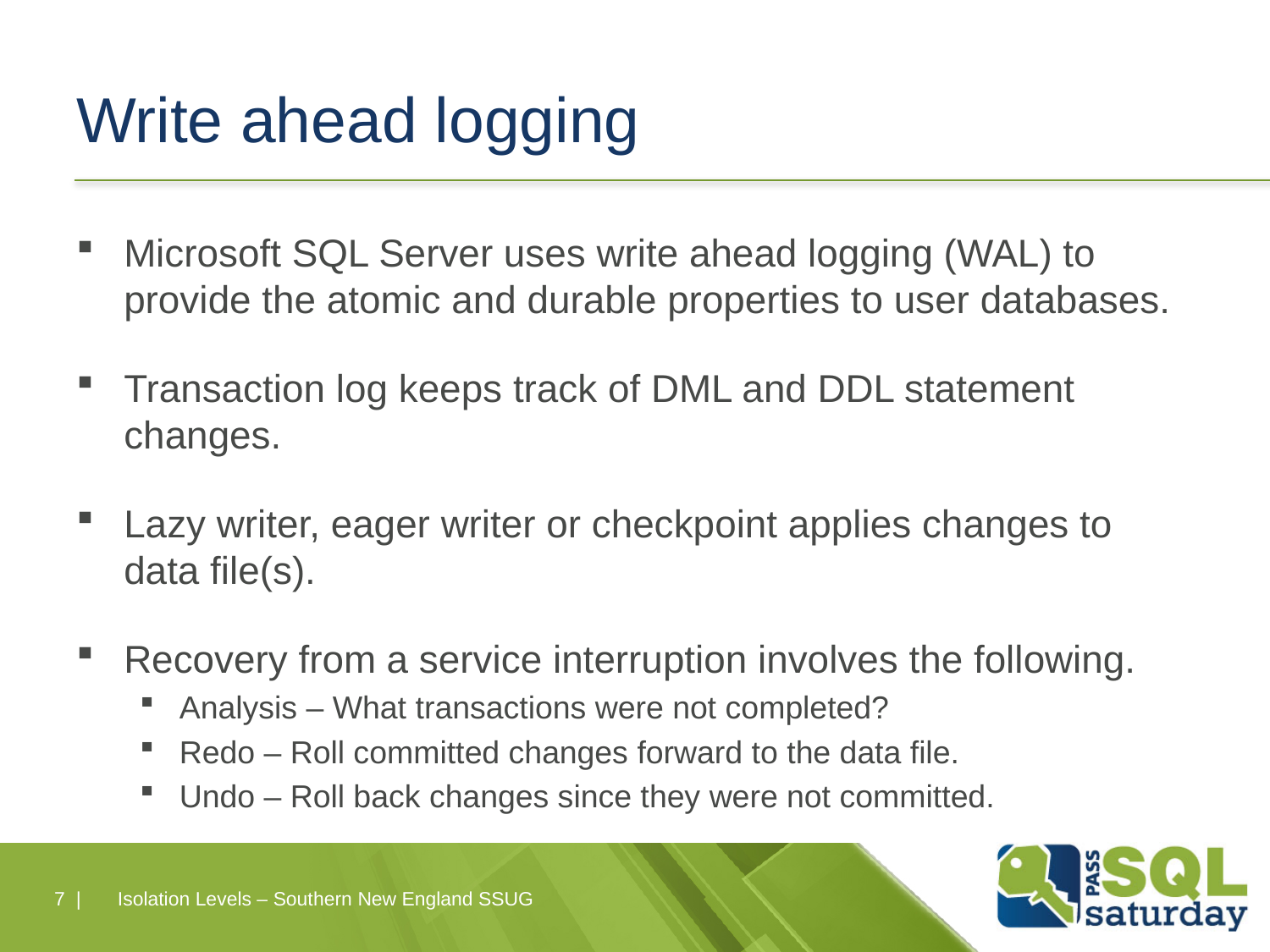

# Write ahead logging
Microsoft SQL Server uses write ahead logging (WAL) to provide the atomic and durable properties to user databases.

Transaction log keeps track of DML and DDL statement changes.

Lazy writer, eager writer or checkpoint applies changes to data file(s).

Recovery from a service interruption involves the following.
Analysis – What transactions were not completed?
Redo – Roll committed changes forward to the data file.
Undo – Roll back changes since they were not committed.
7  |
Isolation Levels – Southern New England SSUG